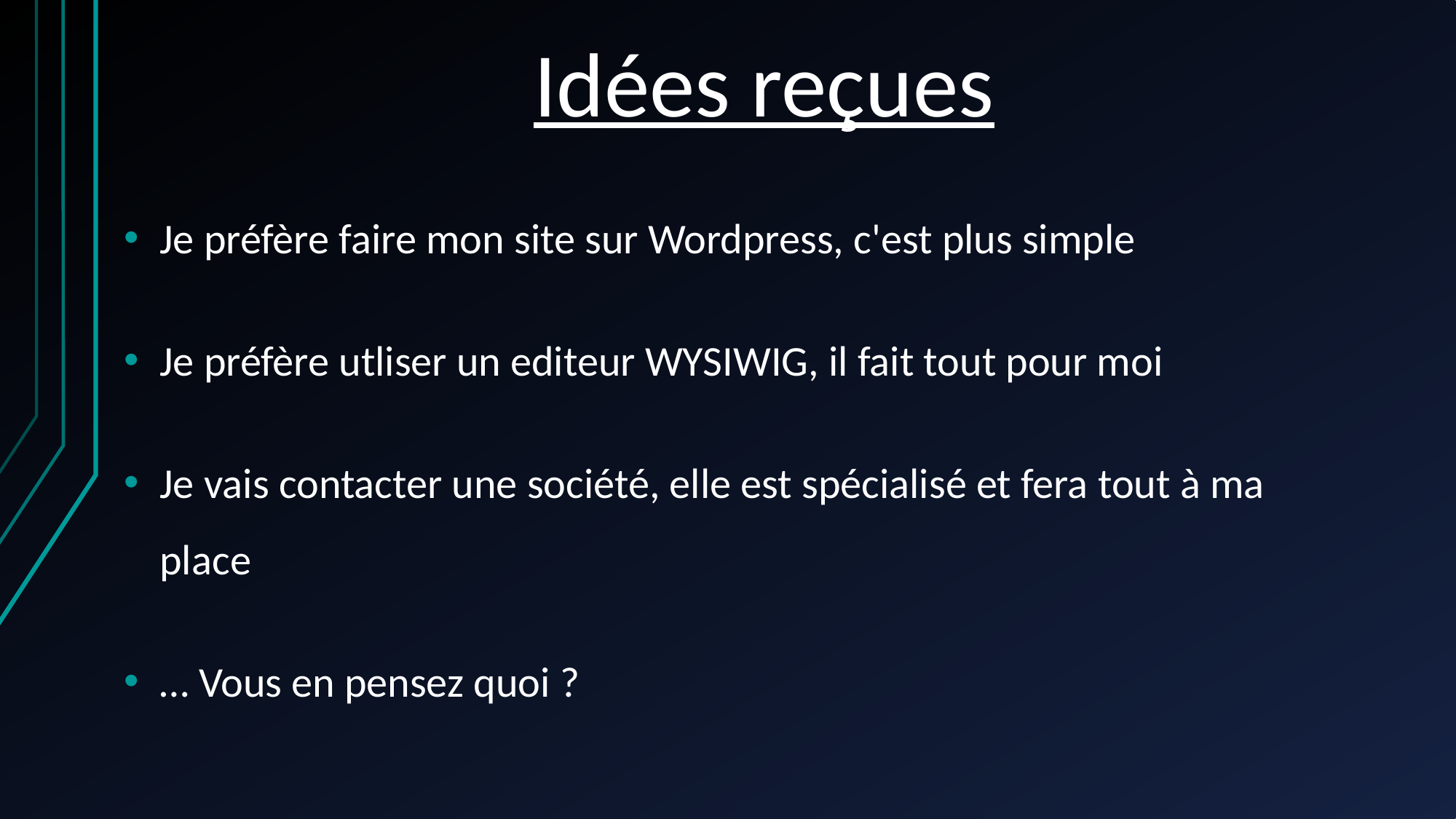

Idées reçues
Je préfère faire mon site sur Wordpress, c'est plus simple
Je préfère utliser un editeur WYSIWIG, il fait tout pour moi
Je vais contacter une société, elle est spécialisé et fera tout à ma place
… Vous en pensez quoi ?